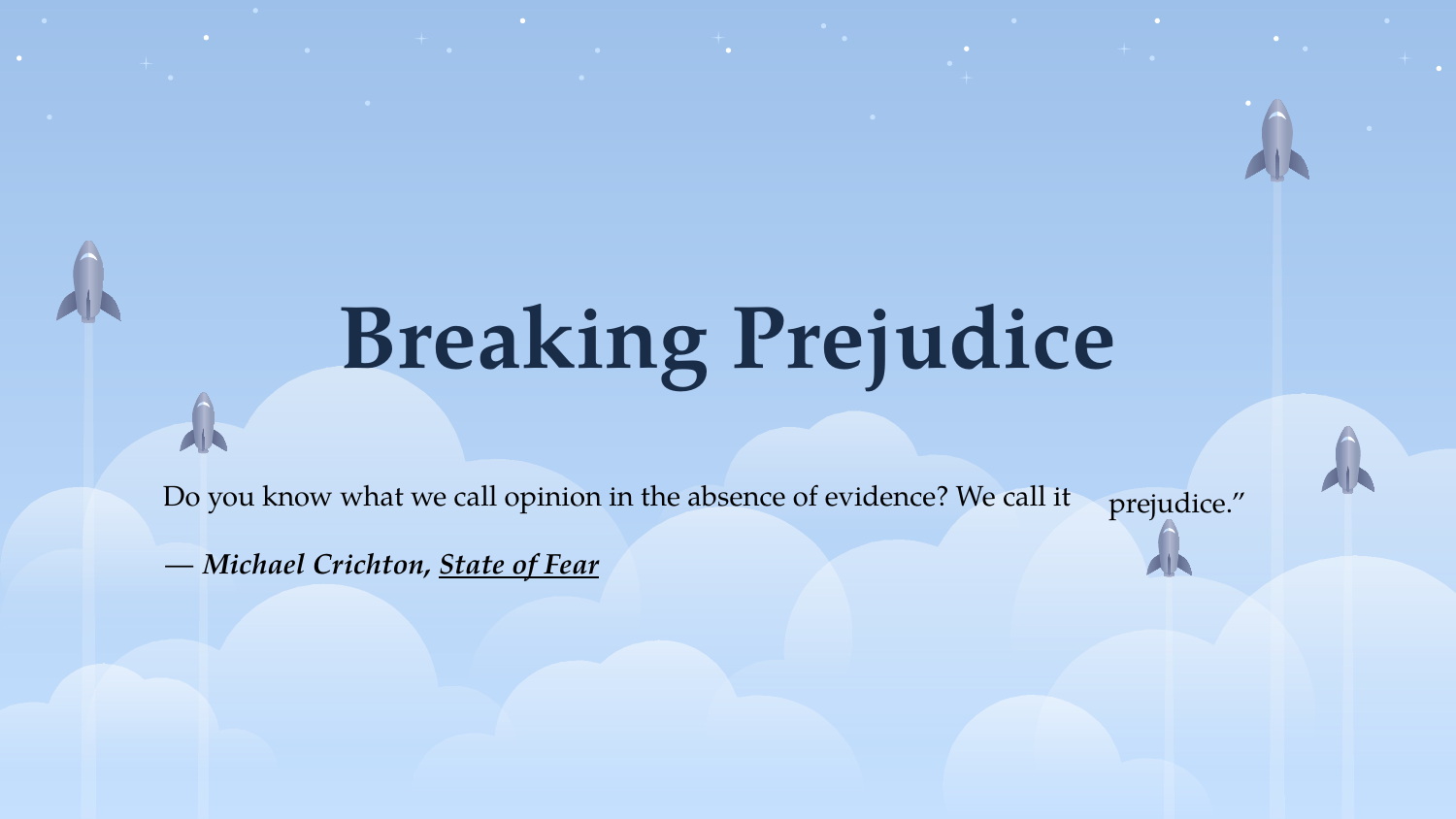

# Breaking Prejudice
Do you know what we call opinion in the absence of evidence? We call it
― Michael Crichton, State of Fear
prejudice.”